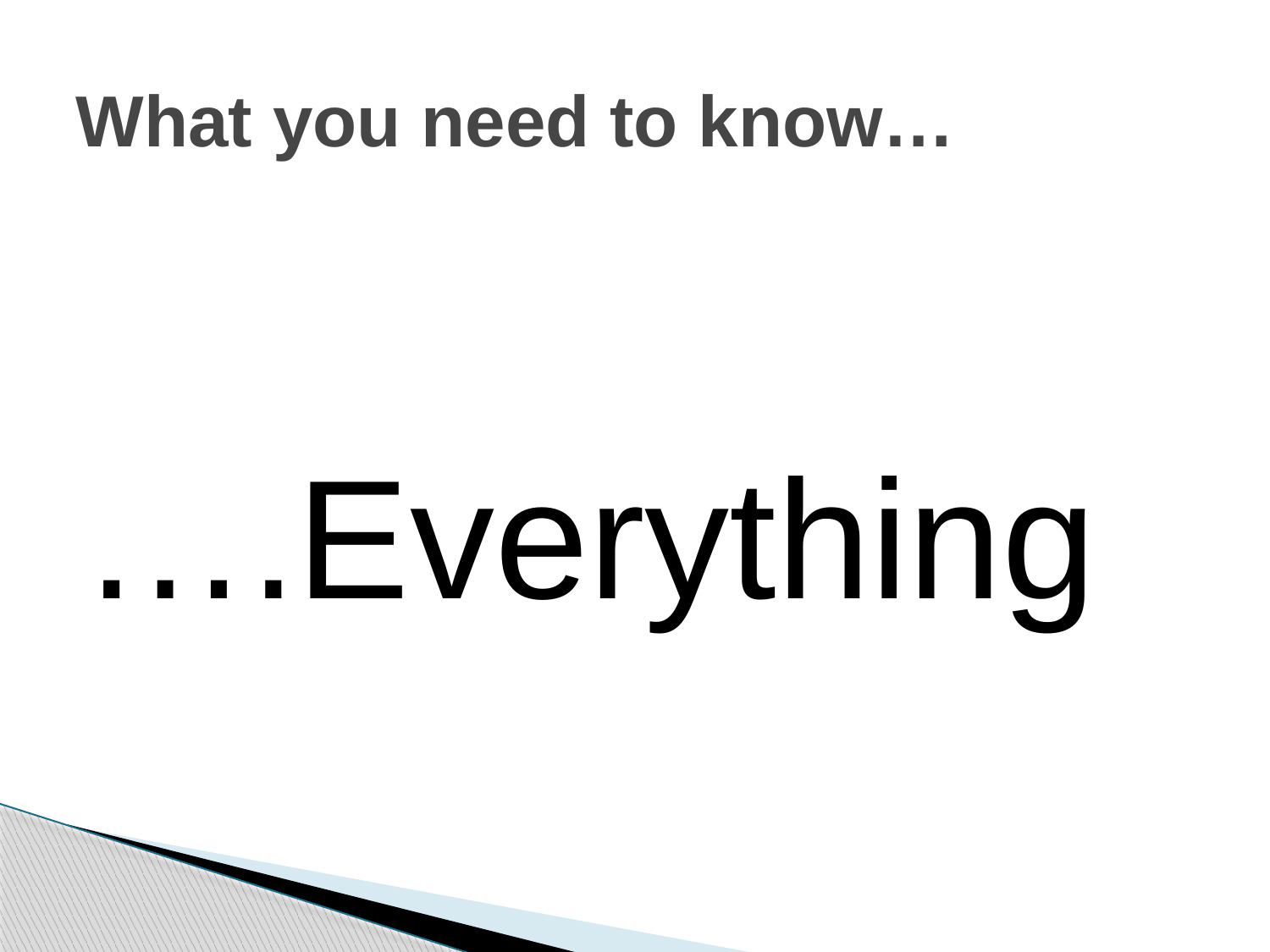

# What you need to know…
….Everything